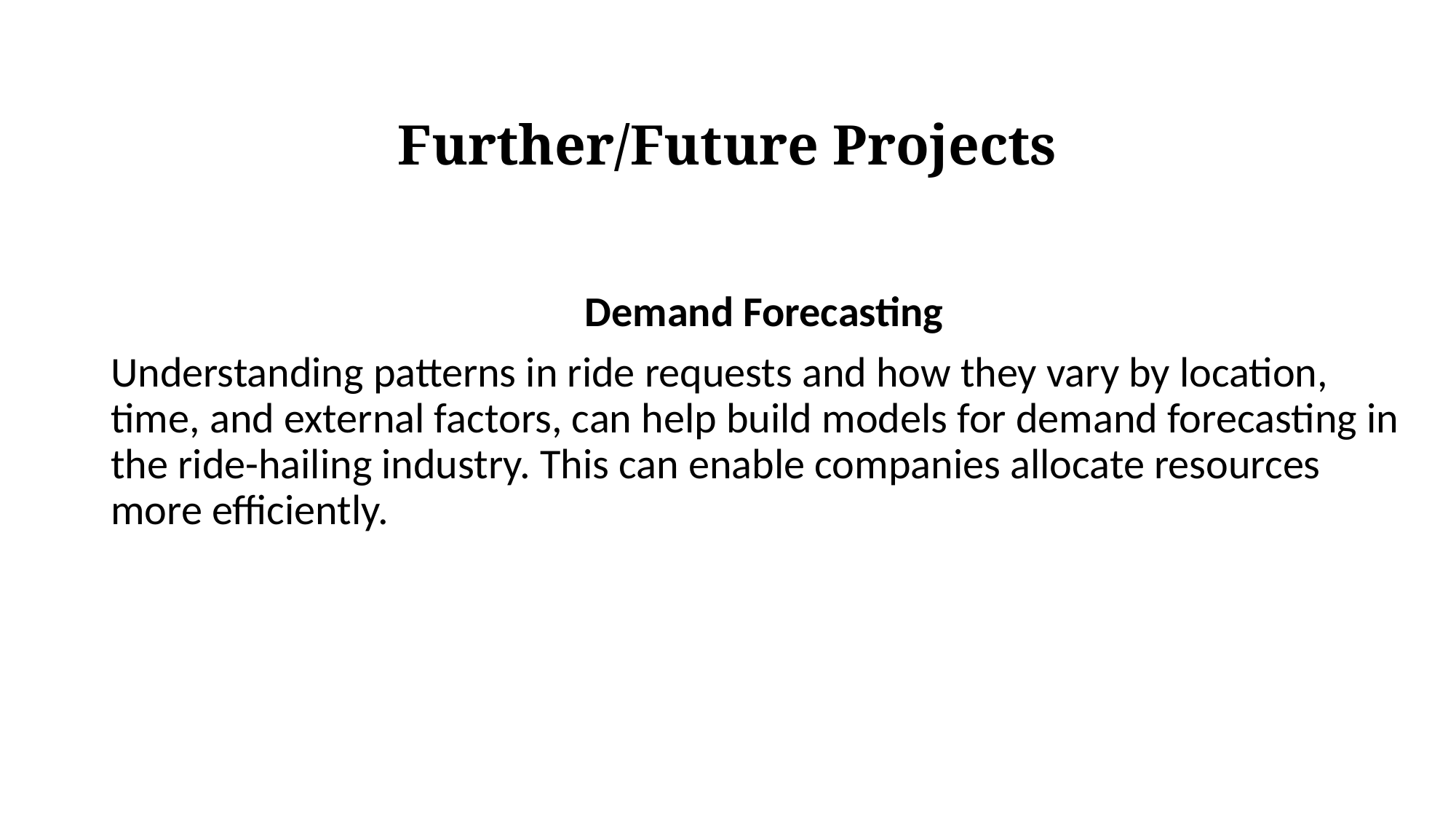

# Further/Future Projects

Demand Forecasting
Understanding patterns in ride requests and how they vary by location, time, and external factors, can help build models for demand forecasting in the ride-hailing industry. This can enable companies allocate resources more efficiently.